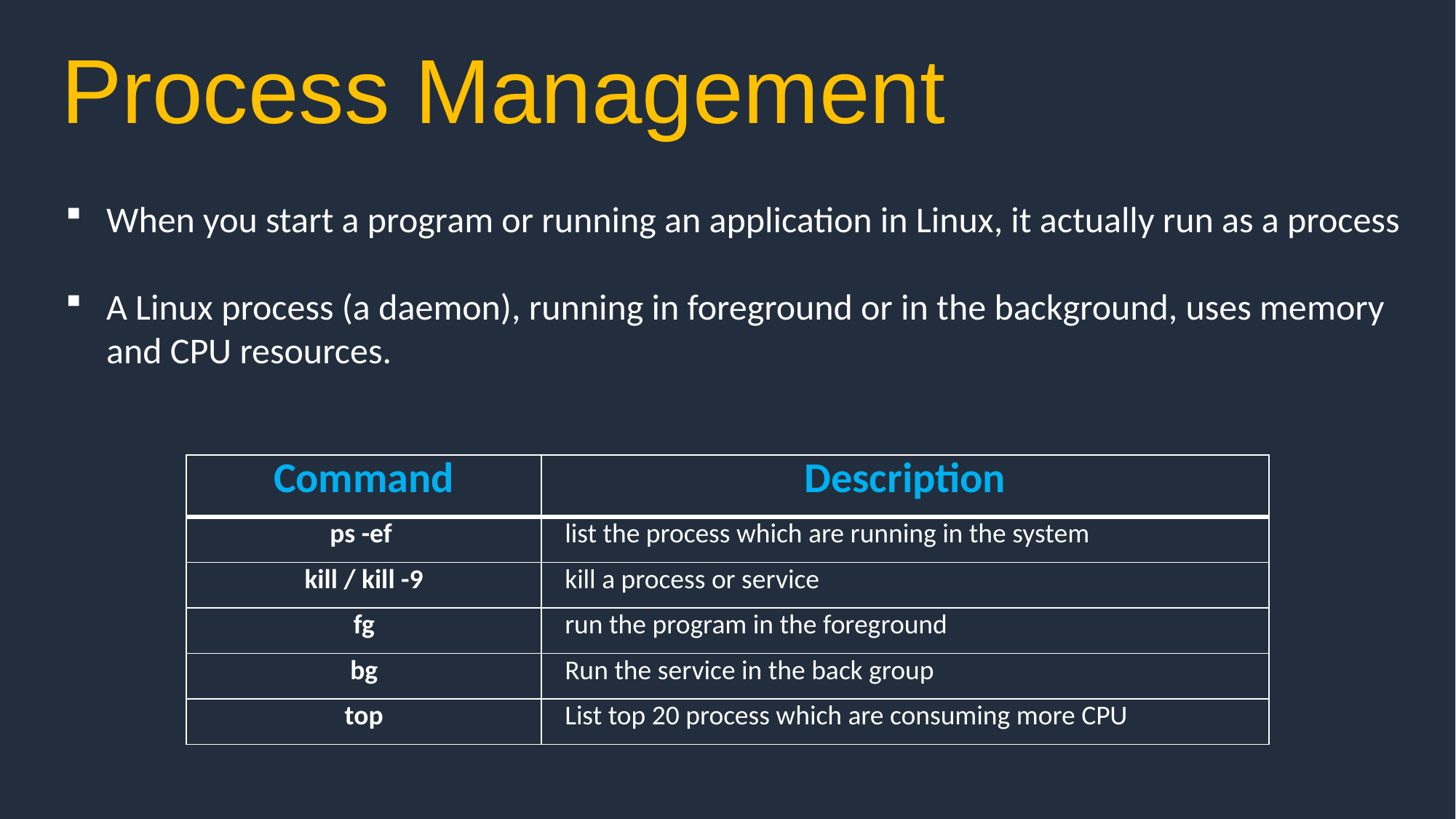

Process Management
When you start a program or running an application in Linux, it actually run as a process

A Linux process (a daemon), running in foreground or in the background, uses memory and CPU resources.
| Command | Description |
| --- | --- |
| ps -ef | list the process which are running in the system |
| kill / kill -9 | kill a process or service |
| fg | run the program in the foreground |
| bg | Run the service in the back group |
| top | List top 20 process which are consuming more CPU |